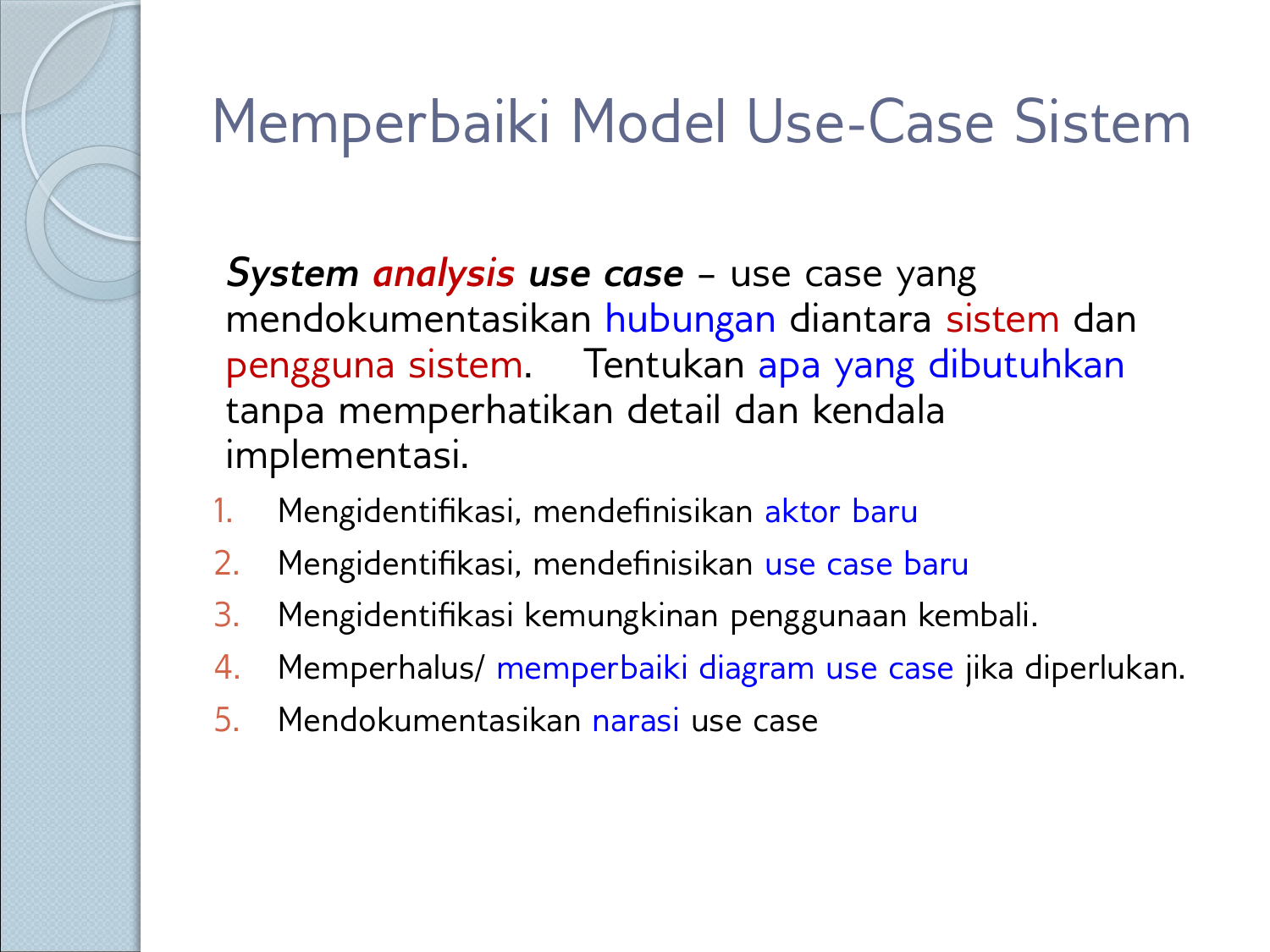

# Memperbaiki Model Use-Case Sistem
	System analysis use case – use case yang mendokumentasikan hubungan diantara sistem dan pengguna sistem.    Tentukan apa yang dibutuhkan tanpa memperhatikan detail dan kendala implementasi.
Mengidentifikasi, mendefinisikan aktor baru
Mengidentifikasi, mendefinisikan use case baru
Mengidentifikasi kemungkinan penggunaan kembali.
Memperhalus/ memperbaiki diagram use case jika diperlukan.
Mendokumentasikan narasi use case